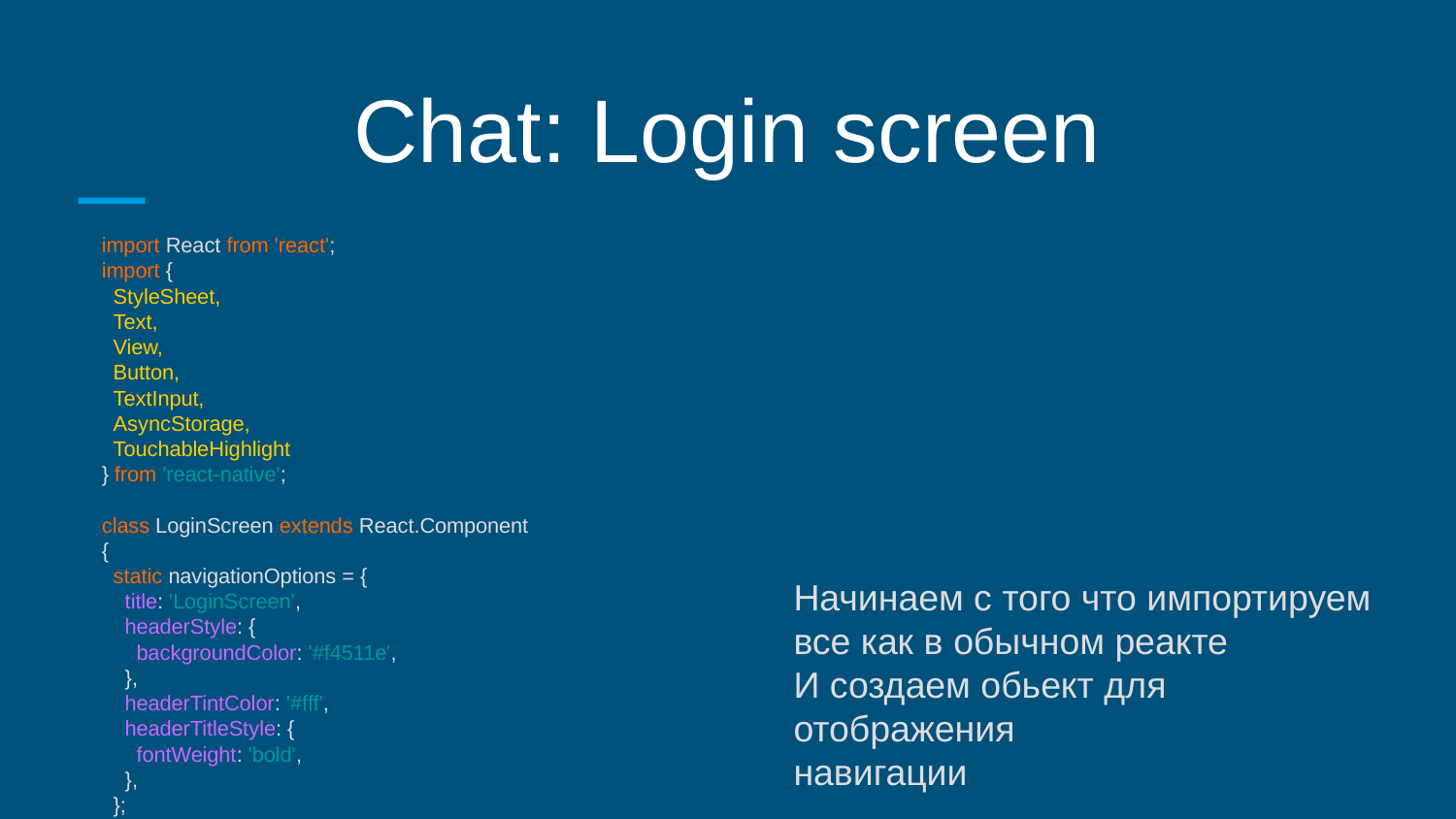

Chat: Login screen
import React from 'react';
import {
  StyleSheet,
  Text,
  View,
  Button,
  TextInput,
  AsyncStorage,
  TouchableHighlight
} from 'react-native';

class LoginScreen extends React.Component {
  static navigationOptions = {
    title: 'LoginScreen',
    headerStyle: {
      backgroundColor: '#f4511e',
    },
    headerTintColor: '#fff',
    headerTitleStyle: {
      fontWeight: 'bold',
    },
  };
}
Начинаем с того что импортируем
все как в обычном реакте
И создаем обьект для отображения
навигации